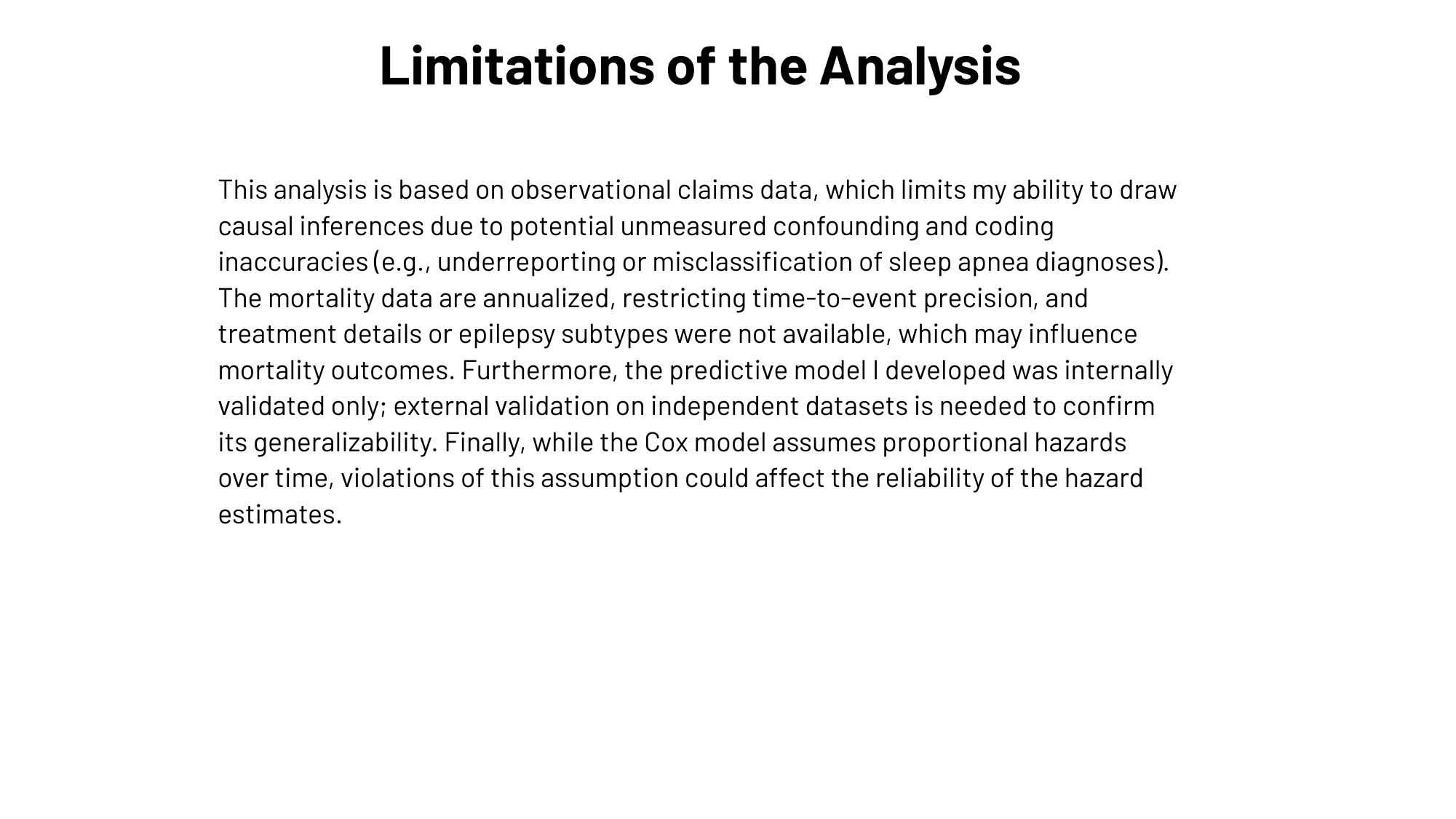

# Limitations of the Analysis
This analysis is based on observational claims data, which limits my ability to draw causal inferences due to potential unmeasured confounding and coding inaccuracies (e.g., underreporting or misclassification of sleep apnea diagnoses). The mortality data are annualized, restricting time-to-event precision, and treatment details or epilepsy subtypes were not available, which may influence mortality outcomes. Furthermore, the predictive model I developed was internally validated only; external validation on independent datasets is needed to confirm its generalizability. Finally, while the Cox model assumes proportional hazards over time, violations of this assumption could affect the reliability of the hazard estimates.